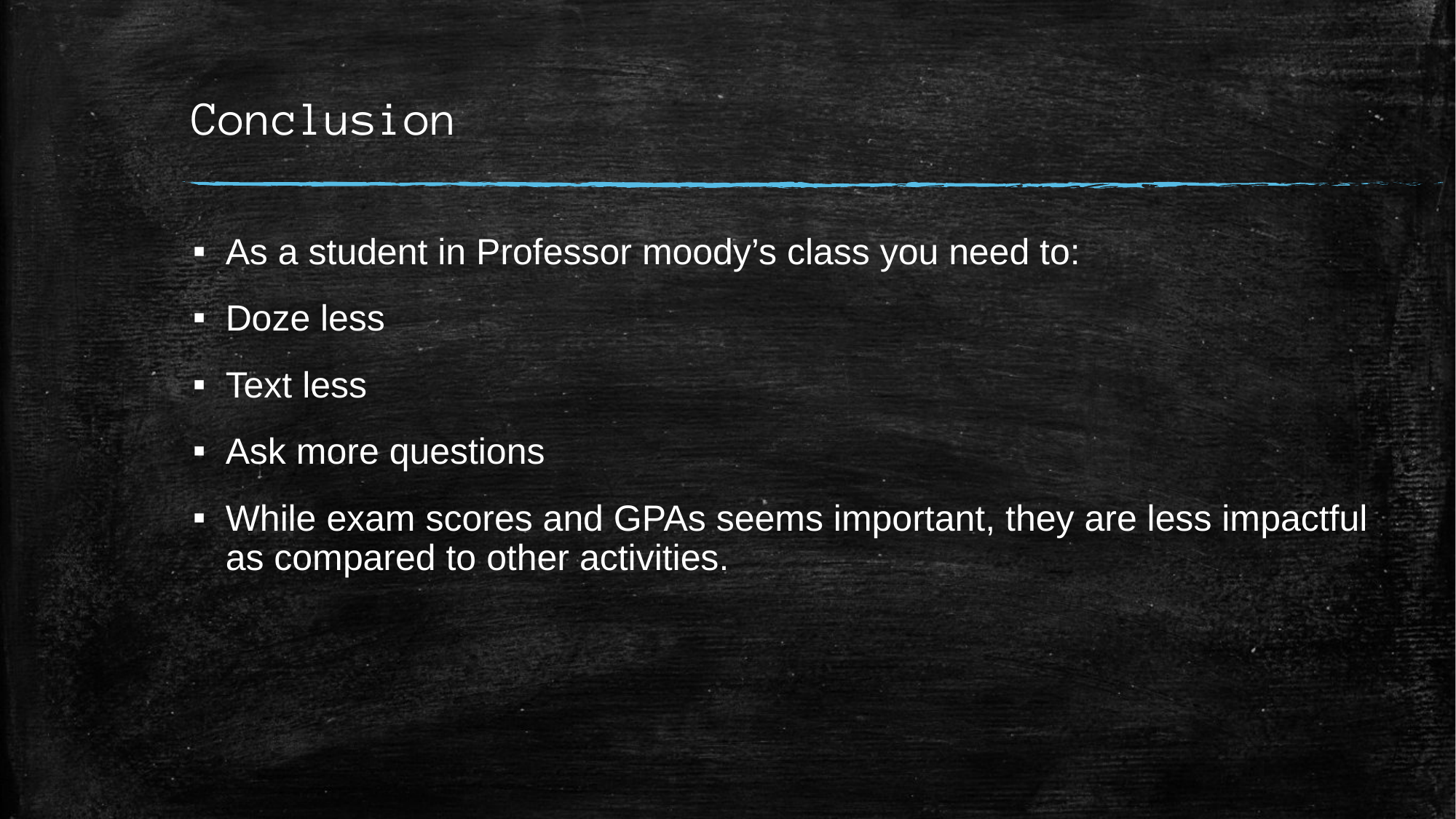

# Conclusion
As a student in Professor moody’s class you need to:
Doze less
Text less
Ask more questions
While exam scores and GPAs seems important, they are less impactful as compared to other activities.